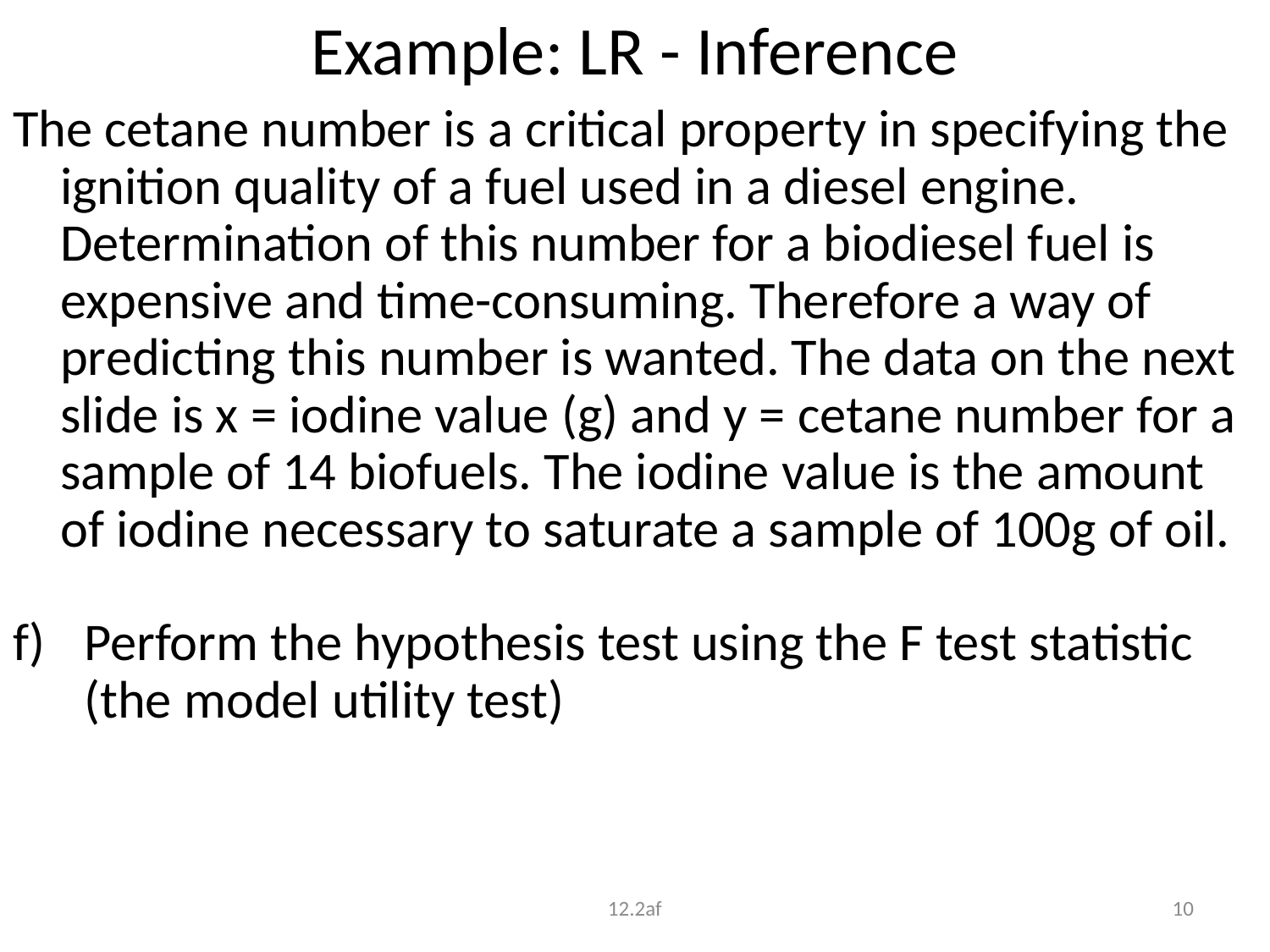

# Example: LR - Inference
The cetane number is a critical property in specifying the ignition quality of a fuel used in a diesel engine. Determination of this number for a biodiesel fuel is expensive and time-consuming. Therefore a way of predicting this number is wanted. The data on the next slide is x = iodine value (g) and y = cetane number for a sample of 14 biofuels. The iodine value is the amount of iodine necessary to saturate a sample of 100g of oil.

Perform the hypothesis test using the F test statistic (the model utility test)
12.2af
10